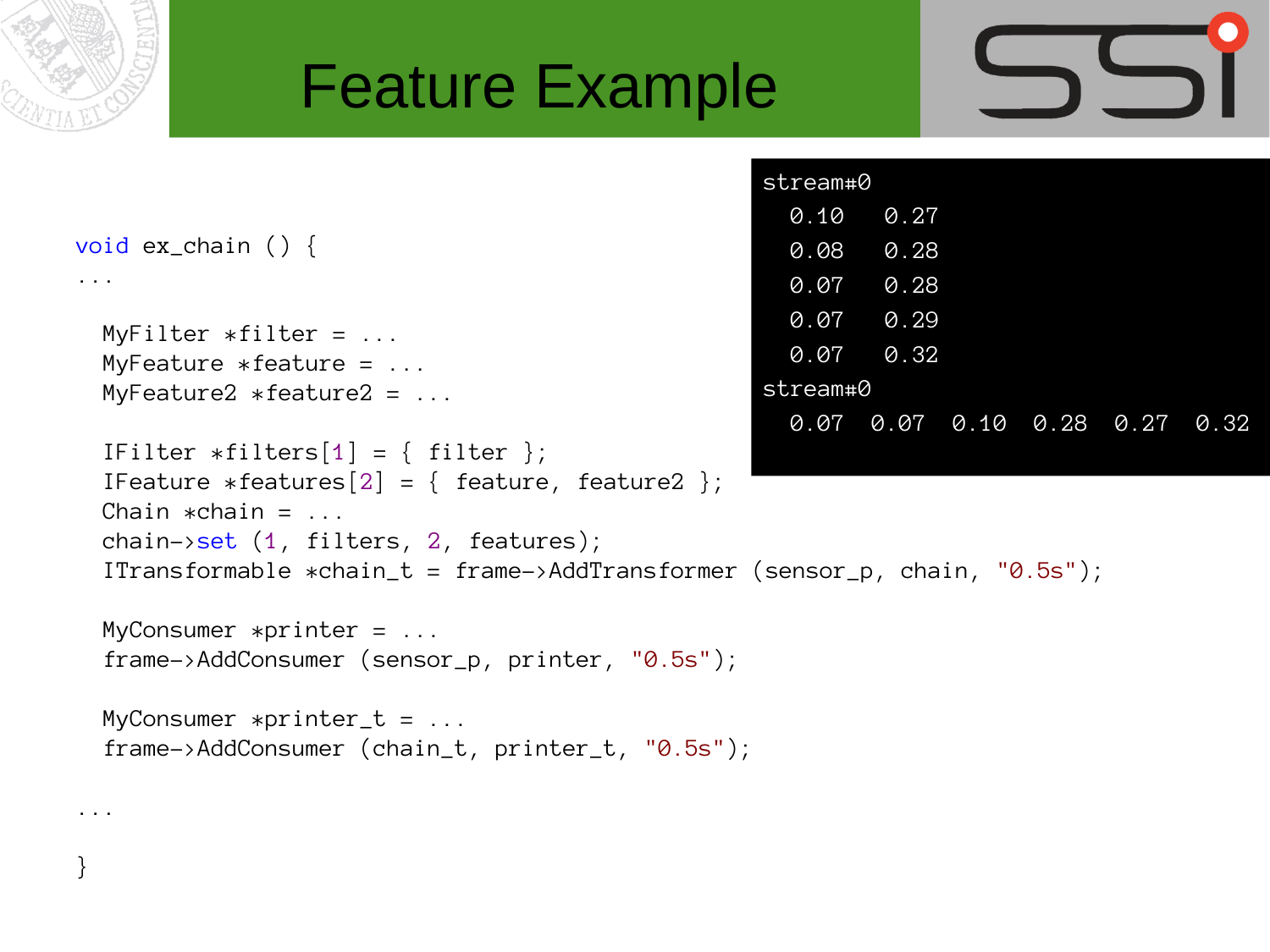

# Feature Example
stream#0
  0.10   0.27
  0.08   0.28
  0.07   0.28
  0.07   0.29
  0.07   0.32
stream#0
  0.07  0.07  0.10  0.28  0.27  0.32
void ex_chain () {
...
  MyFilter *filter = ...
  MyFeature *feature = ...
  MyFeature2 *feature2 = ...
  IFilter *filters[1] = { filter };
  IFeature *features[2] = { feature, feature2 };
  Chain *chain = ...
  chain->set (1, filters, 2, features);
  ITransformable *chain_t = frame->AddTransformer (sensor_p, chain, "0.5s");
  MyConsumer *printer = ...
  frame->AddConsumer (sensor_p, printer, "0.5s");
  MyConsumer *printer_t = ...
  frame->AddConsumer (chain_t, printer_t, "0.5s");
  
...
}